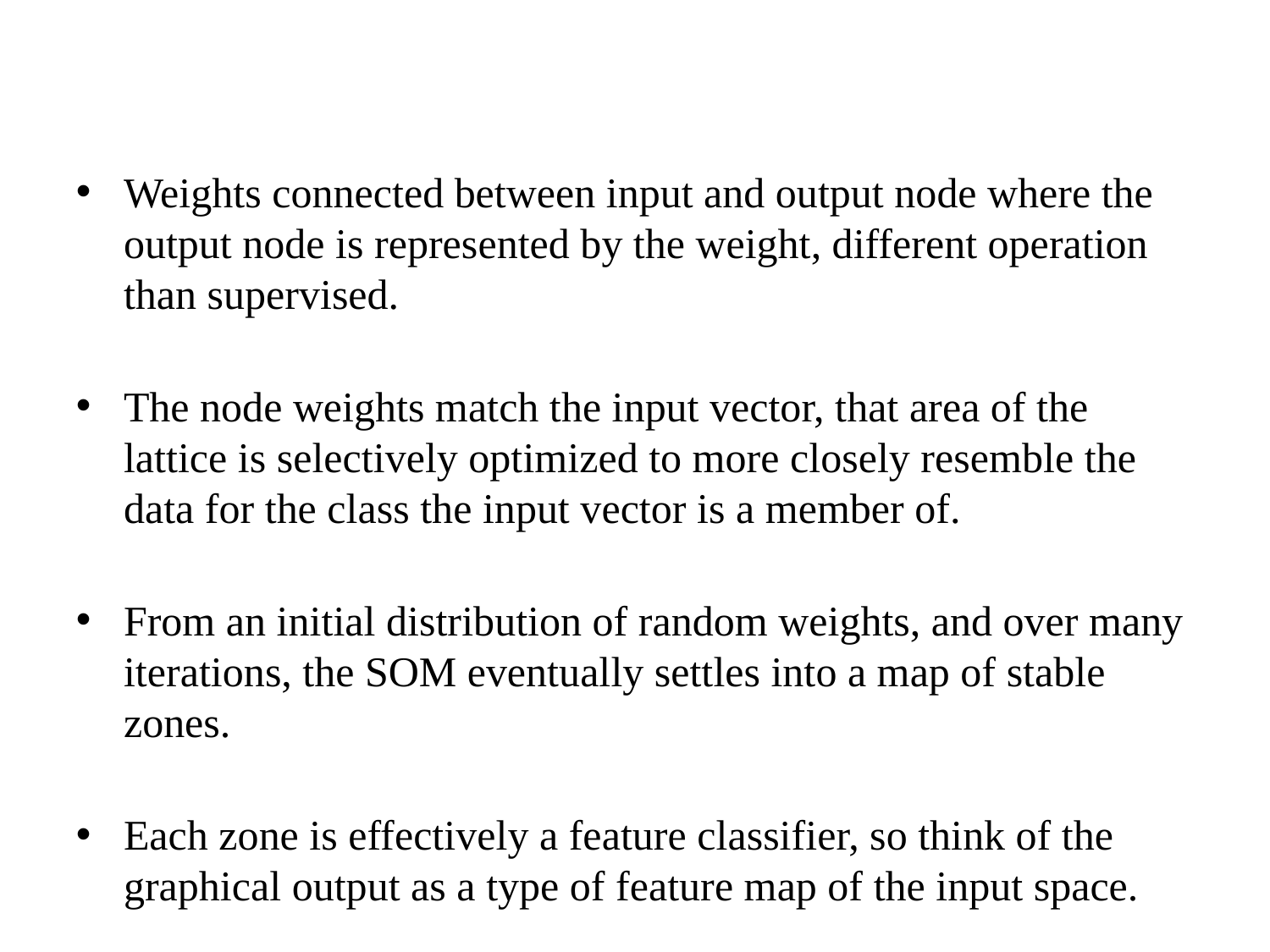

Weights connected between input and output node where the output node is represented by the weight, different operation than supervised.

The node weights match the input vector, that area of the lattice is selectively optimized to more closely resemble the data for the class the input vector is a member of.

From an initial distribution of random weights, and over many iterations, the SOM eventually settles into a map of stable zones.

Each zone is effectively a feature classifier, so think of the graphical output as a type of feature map of the input space.